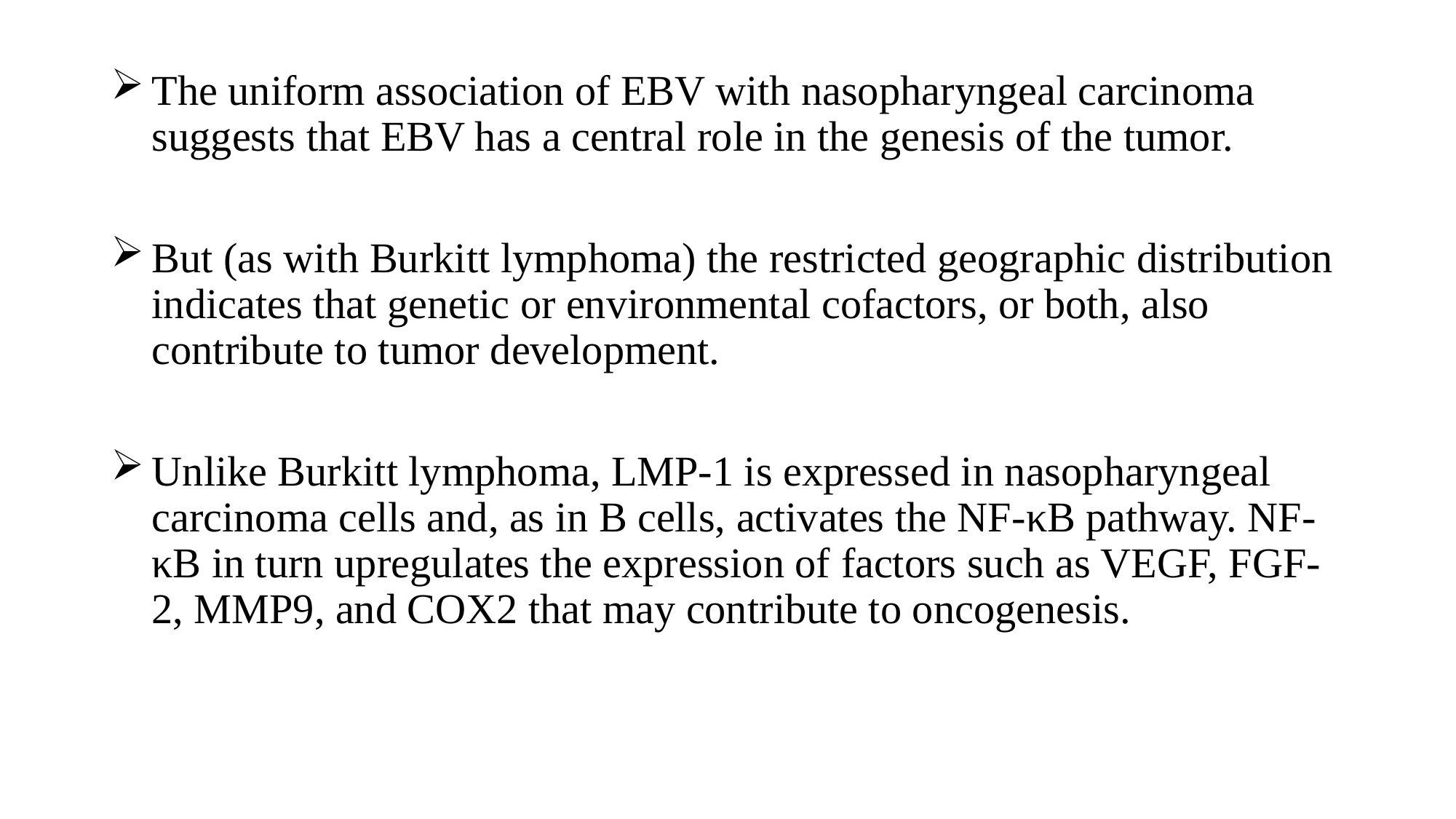

The uniform association of EBV with nasopharyngeal carcinoma suggests that EBV has a central role in the genesis of the tumor.

But (as with Burkitt lymphoma) the restricted geographic distribution indicates that genetic or environmental cofactors, or both, also contribute to tumor development.

Unlike Burkitt lymphoma, LMP-1 is expressed in nasopharyngeal carcinoma cells and, as in B cells, activates the NF-κB pathway. NF-κB in turn upregulates the expression of factors such as VEGF, FGF-2, MMP9, and COX2 that may contribute to oncogenesis.